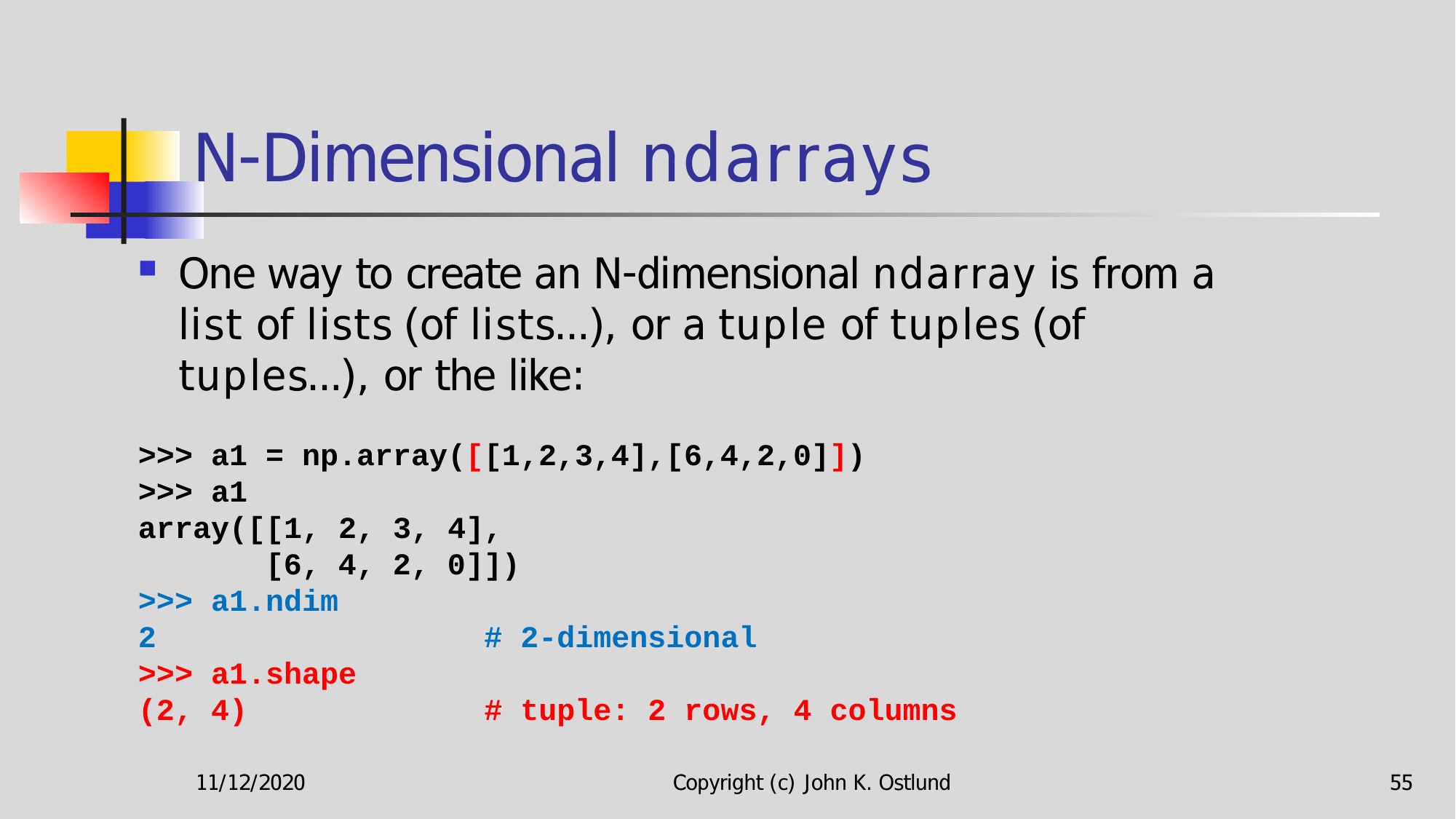

# N-Dimensional ndarrays
One way to create an N-dimensional ndarray is from a list of lists (of lists…), or a tuple of tuples (of tuples…), or the like:

>>> a1 = np.array([[1,2,3,4],[6,4,2,0]])
>>> a1
array([[1, 2, 3, 4],
       [6, 4, 2, 0]])
>>> a1.ndim
2                  # 2-dimensional
>>> a1.shape
(2, 4)             # tuple: 2 rows, 4 columns
11/12/2020
Copyright (c) John K. Ostlund
55